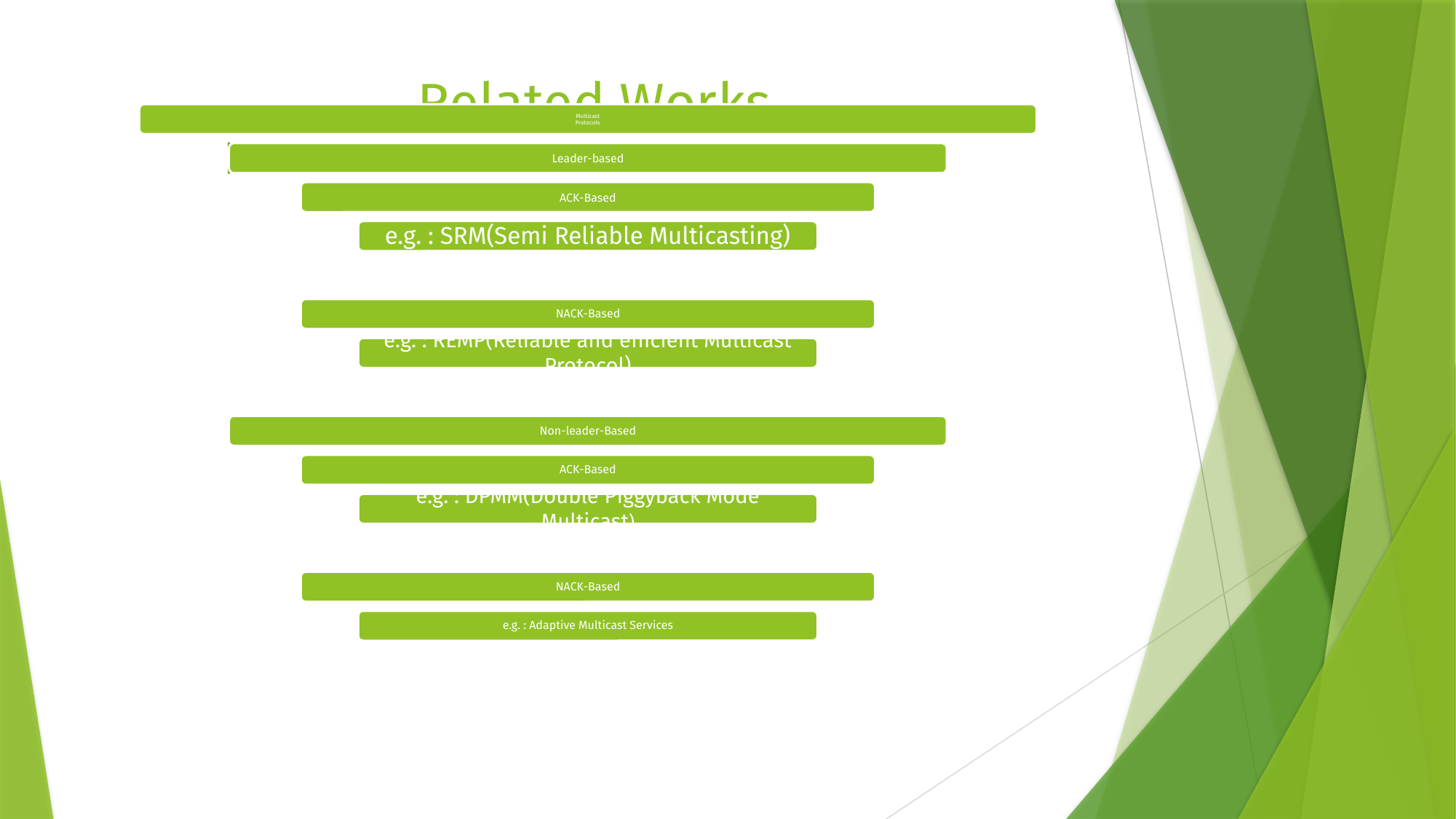

# Related Works
Multicast
Protocols
Leader-based
e.g. : SRM(Semi Reliable Multicasting)
ACK-Based
Non-leader-Based
ACK-Based
NACK-Based
NACK-Based
e.g. : REMP(Reliable and efficient Multicast Protocol)
e.g. : DPMM(Double Piggyback Mode Multicast)
e.g. : Adaptive Multicast Services